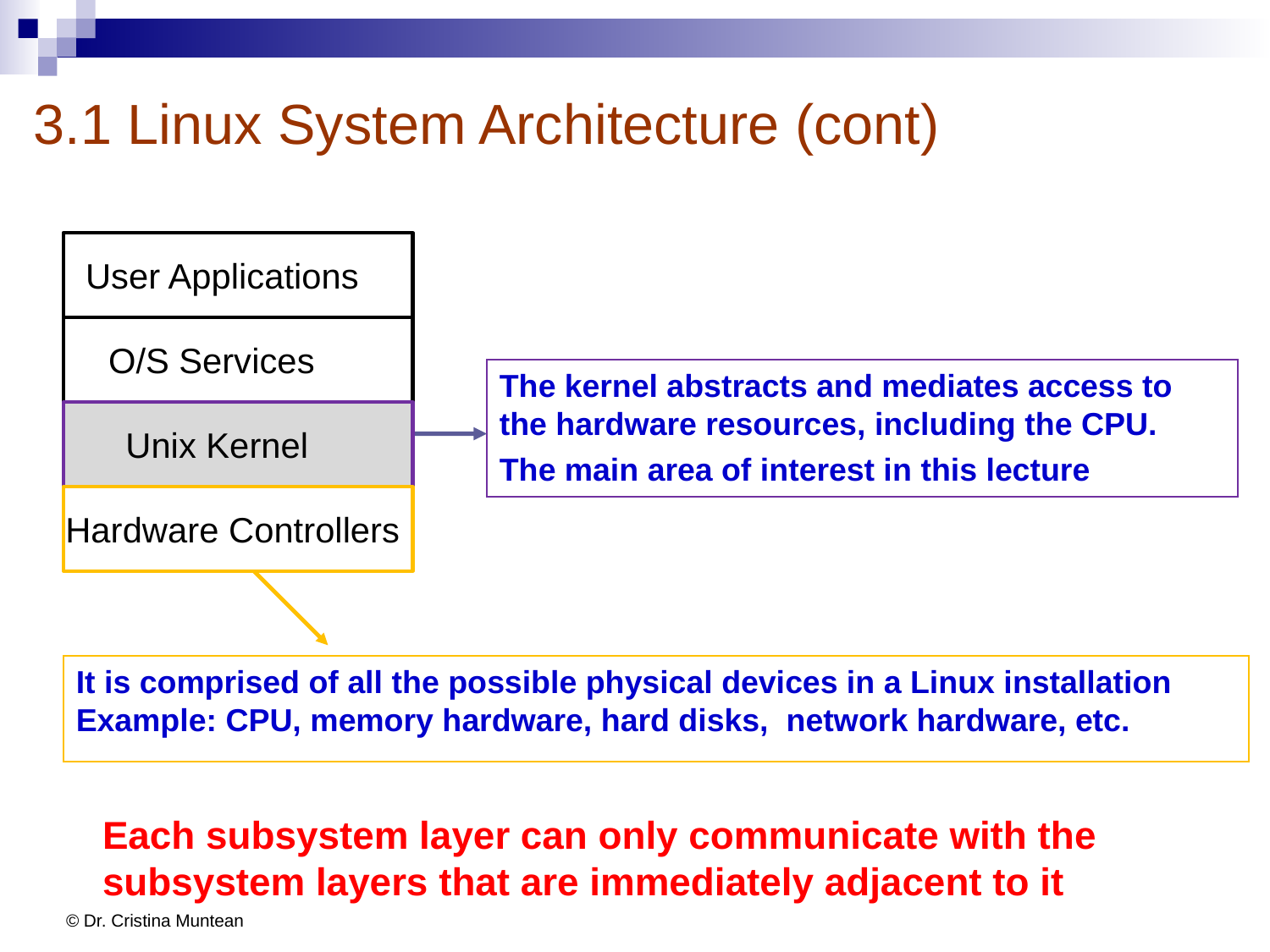

# 3.1 Linux System Architecture (cont)

User Applications

O/S Services

Hardware Controllers
Unix Kernel

|  |
| --- |
|  |
The kernel abstracts and mediates access to
the hardware resources, including the CPU.
The main area of interest in this lecture

It is comprised of all the possible physical devices in a Linux installation
Example: CPU, memory hardware, hard disks,  network hardware, etc.
	Each subsystem layer can only communicate with the subsystem layers that are immediately adjacent to it